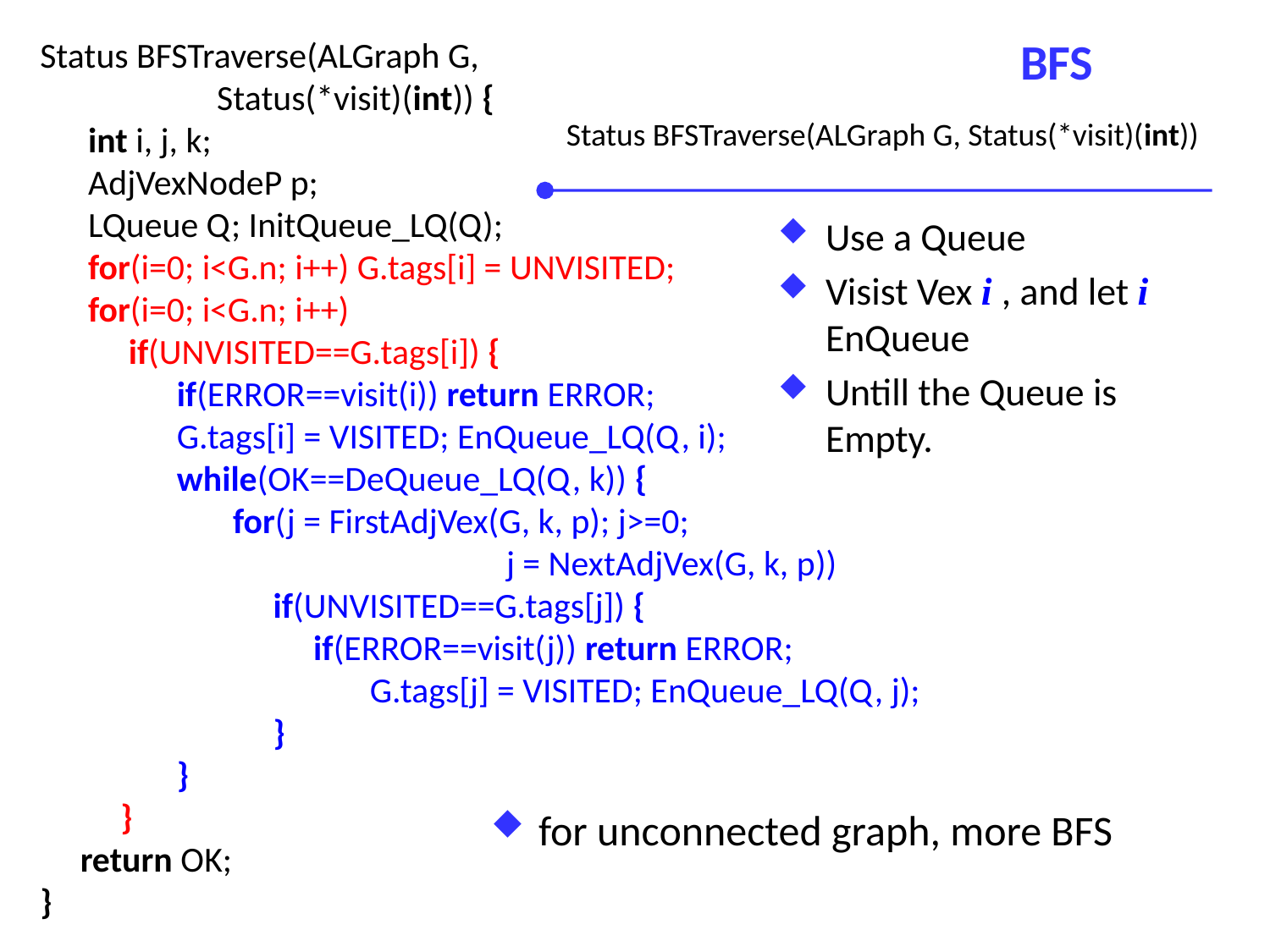

# BFS
Status BFSTraverse(ALGraph G,
                      Status(*visit)(int)) {
      int i, j, k;
      AdjVexNodeP p;
      LQueue Q; InitQueue_LQ(Q);
      for(i=0; i<G.n; i++) G.tags[i] = UNVISITED;
      for(i=0; i<G.n; i++)
           if(UNVISITED==G.tags[i]) {
                 if(ERROR==visit(i)) return ERROR;
                 G.tags[i] = VISITED; EnQueue_LQ(Q, i);
                 while(OK==DeQueue_LQ(Q, k)) {
                        for(j = FirstAdjVex(G, k, p); j>=0;
                                                          j = NextAdjVex(G, k, p))
                             if(UNVISITED==G.tags[j]) {
                                  if(ERROR==visit(j)) return ERROR;
                                         G.tags[j] = VISITED; EnQueue_LQ(Q, j);
                             }
                 }
          }
     return OK;
}
Status BFSTraverse(ALGraph G, Status(*visit)(int))
Use a Queue
Visist Vex i , and let i EnQueue
Untill the Queue is Empty.
for unconnected graph, more BFS